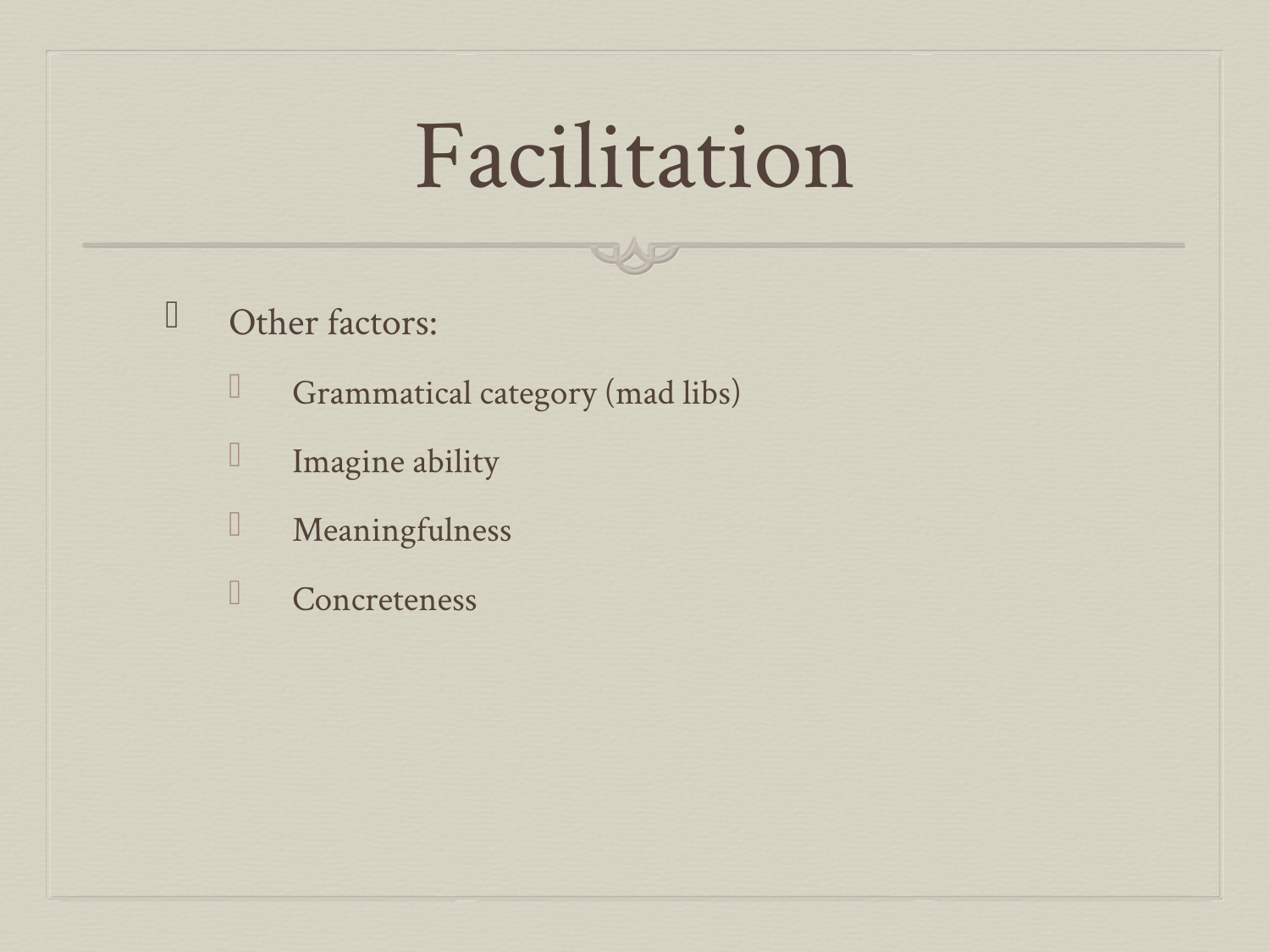

# Facilitation
Other factors:
Grammatical category (mad libs)
Imagine ability
Meaningfulness
Concreteness